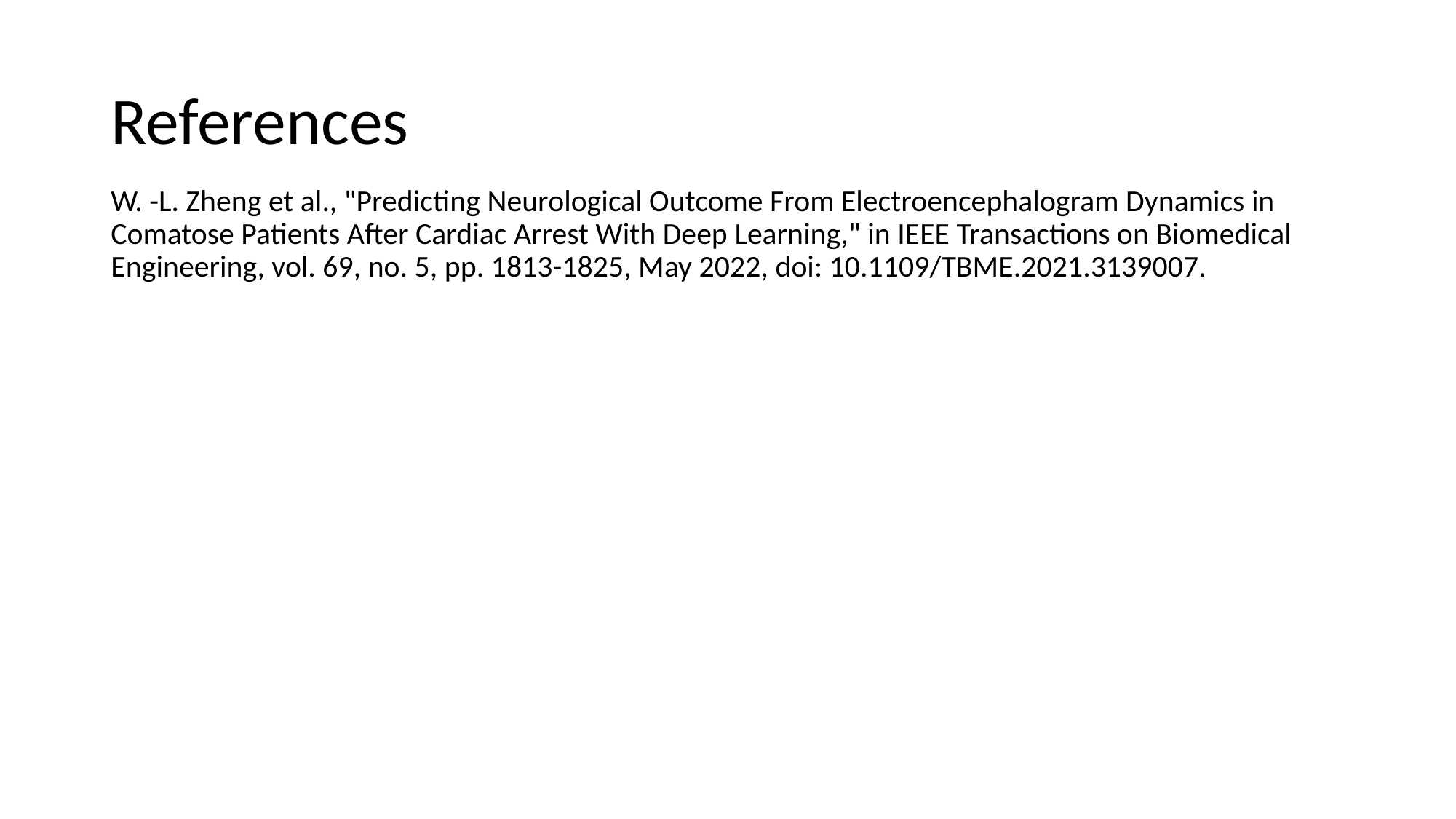

# References
W. -L. Zheng et al., "Predicting Neurological Outcome From Electroencephalogram Dynamics in Comatose Patients After Cardiac Arrest With Deep Learning," in IEEE Transactions on Biomedical Engineering, vol. 69, no. 5, pp. 1813-1825, May 2022, doi: 10.1109/TBME.2021.3139007.